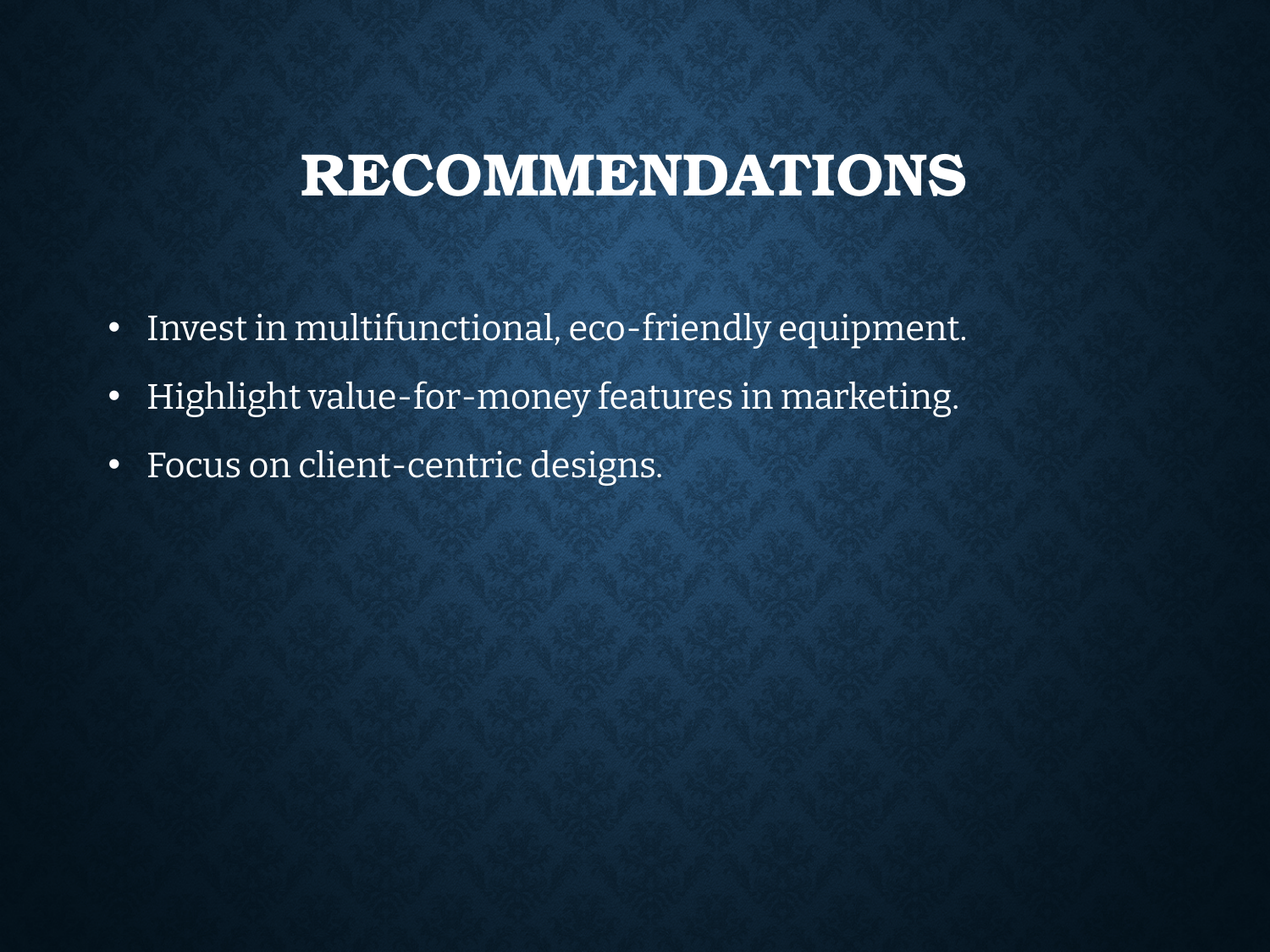

# Recommendations
 Invest in multifunctional, eco-friendly equipment.
 Highlight value-for-money features in marketing.
 Focus on client-centric designs.